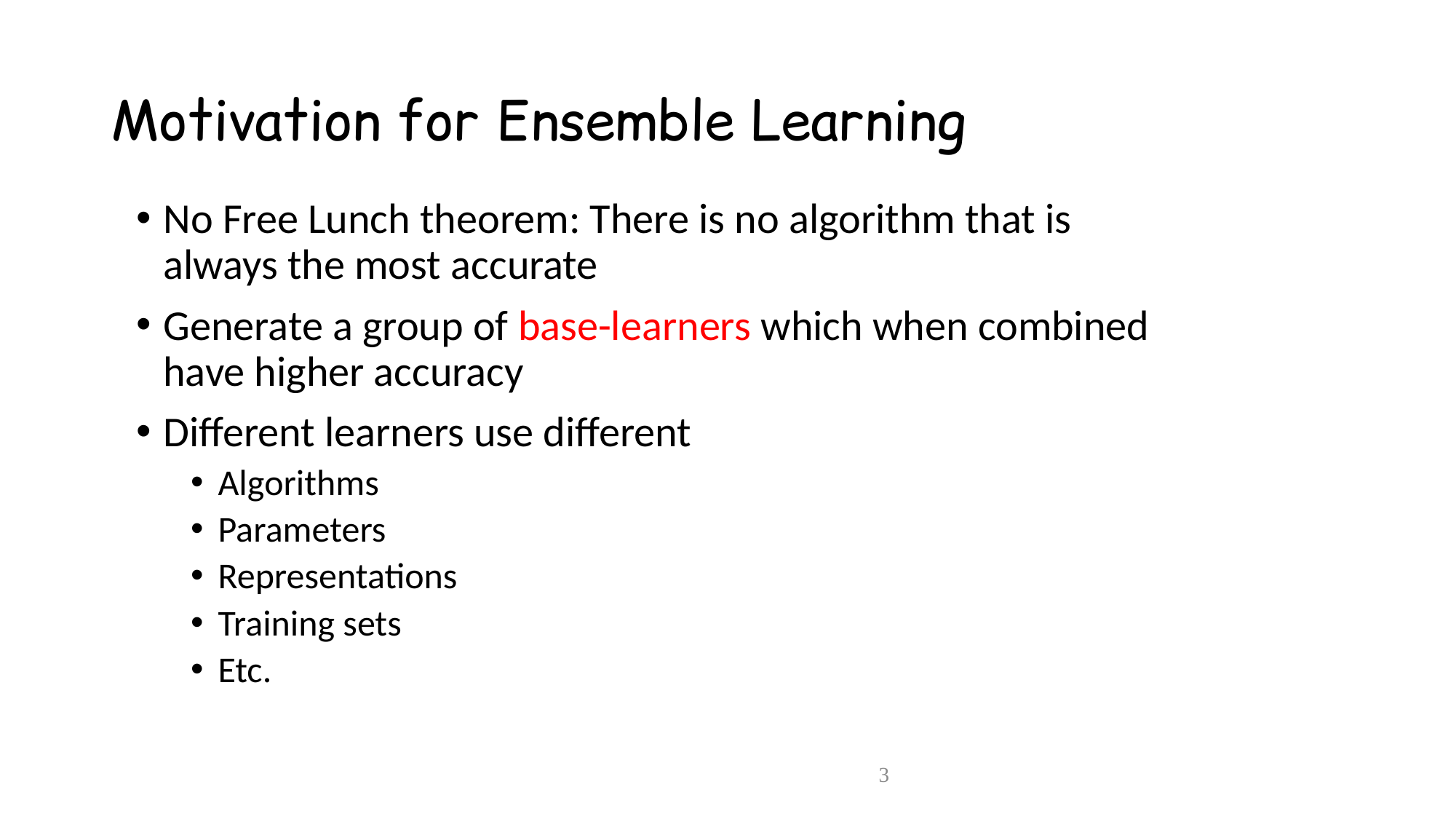

# Motivation for Ensemble Learning
No Free Lunch theorem: There is no algorithm that is always the most accurate
Generate a group of base-learners which when combined have higher accuracy
Different learners use different
Algorithms
Parameters
Representations
Training sets
Etc.

3